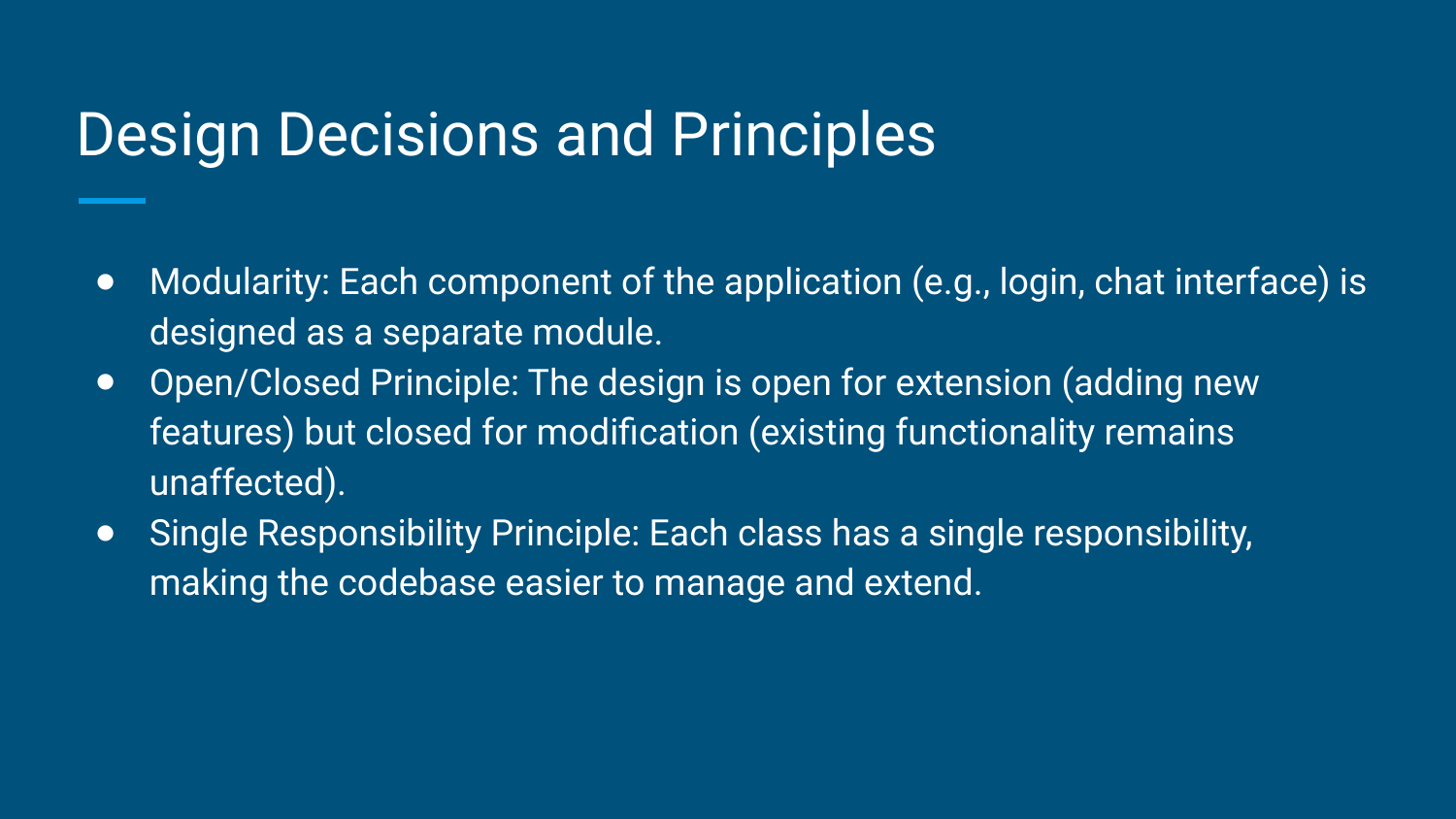

# Design Decisions and Principles
Modularity: Each component of the application (e.g., login, chat interface) is designed as a separate module.
Open/Closed Principle: The design is open for extension (adding new features) but closed for modification (existing functionality remains unaffected).
Single Responsibility Principle: Each class has a single responsibility, making the codebase easier to manage and extend.